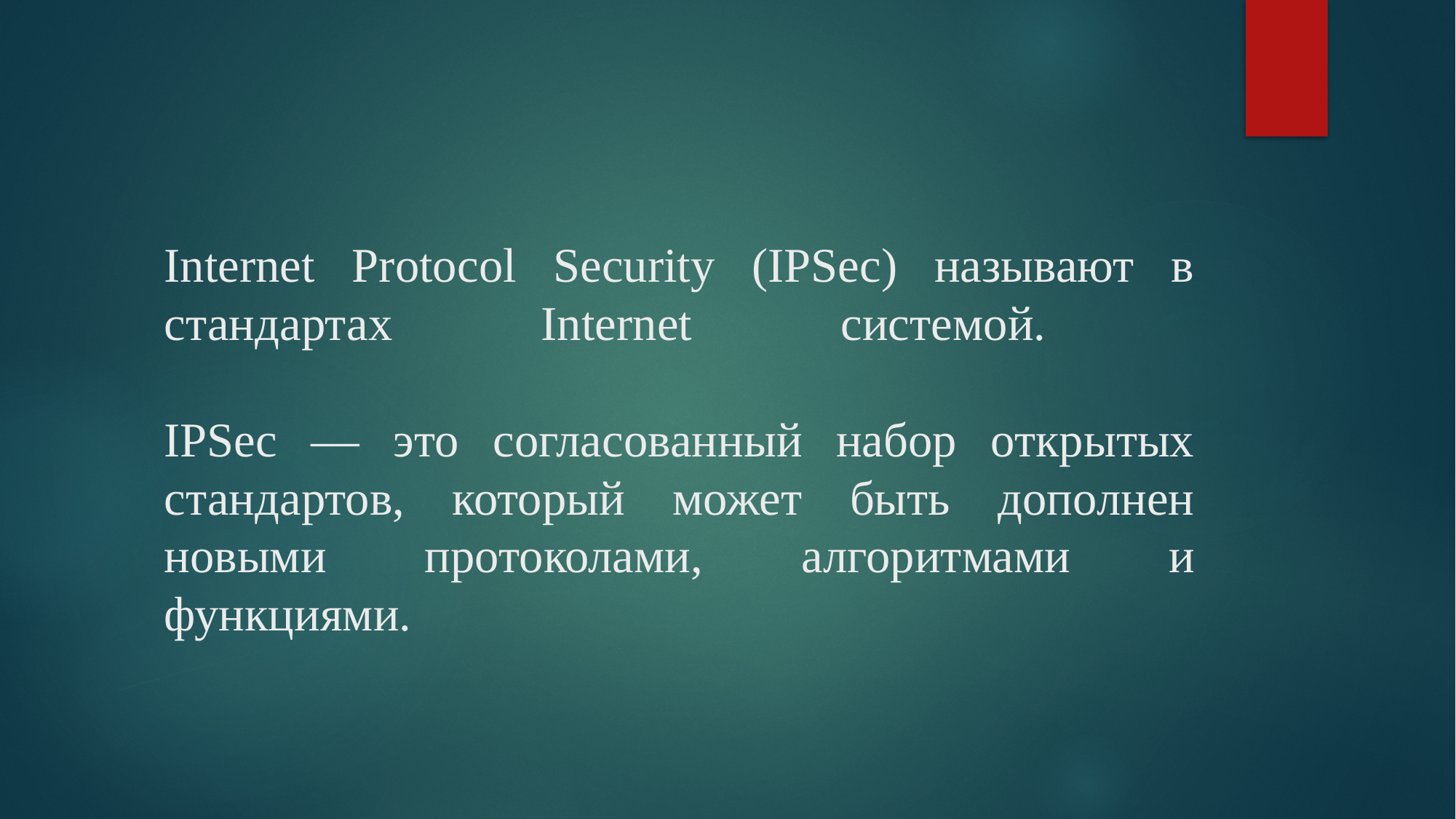

# Internet Protocol Security (IPSec) называют в стандартах Internet системой. IPSec — это согласованный набор открытых стандартов, который может быть дополнен новыми протоколами, алгоритмами и функциями.